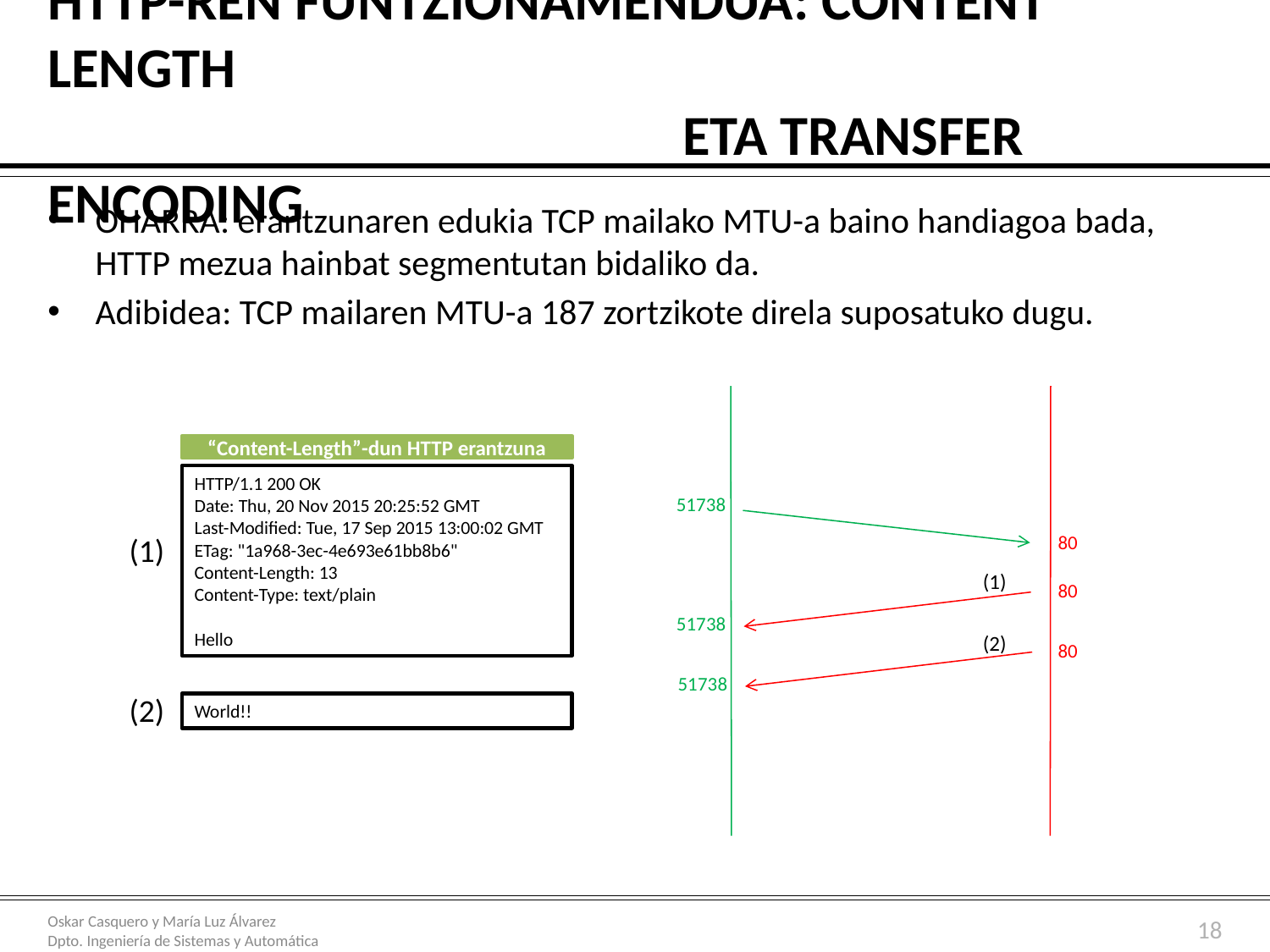

# HTTP-ren funtzionamendua: content length eta transfer encoding
OHARRA: erantzunaren edukia TCP mailako MTU-a baino handiagoa bada, HTTP mezua hainbat segmentutan bidaliko da.
Adibidea: TCP mailaren MTU-a 187 zortzikote direla suposatuko dugu.
“Content-Length”-dun HTTP erantzuna
HTTP/1.1 200 OK
Date: Thu, 20 Nov 2015 20:25:52 GMT
Last-Modified: Tue, 17 Sep 2015 13:00:02 GMT
ETag: "1a968-3ec-4e693e61bb8b6"
Content-Length: 13
Content-Type: text/plain

Hello
51738
80
(1)
(1)
80
51738
(2)
80
51738
(2)
World!!
18